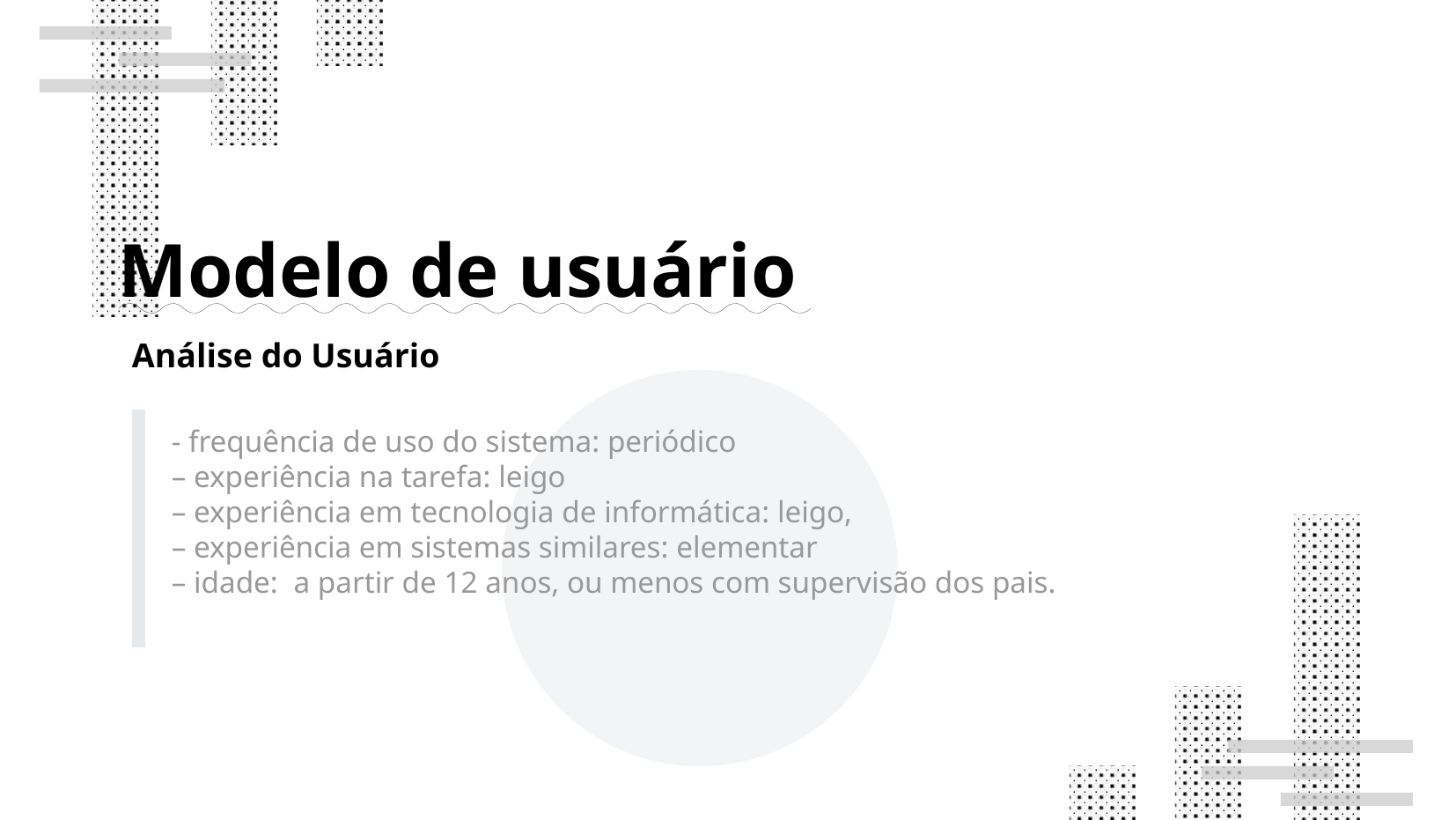

Modelo de usuário
Análise do Usuário

- frequência de uso do sistema: periódico
– experiência na tarefa: leigo
– experiência em tecnologia de informática: leigo,
– experiência em sistemas similares: elementar
– idade:  a partir de 12 anos, ou menos com supervisão dos pais.